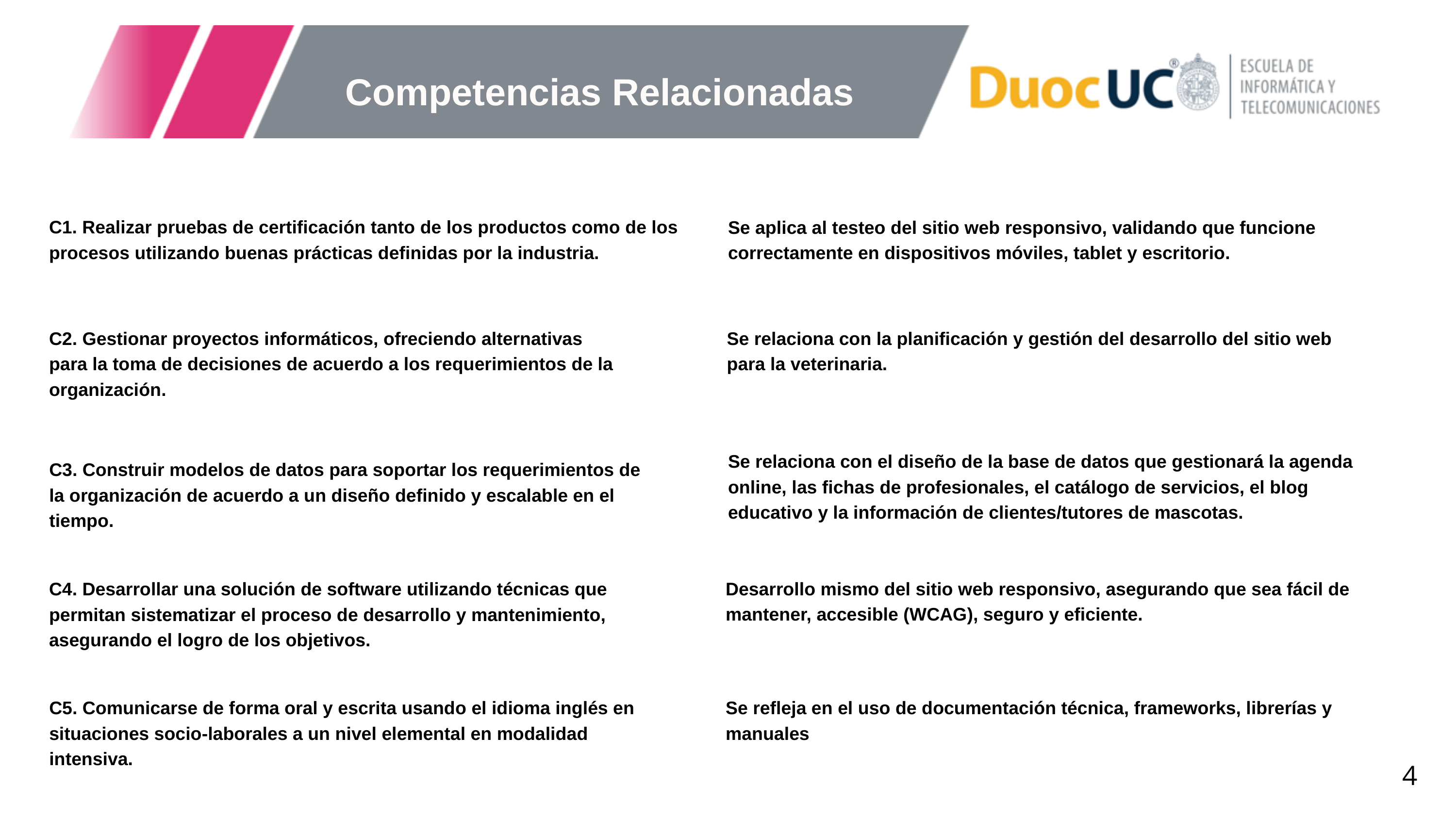

Competencias Relacionadas
C1. Realizar pruebas de certificación tanto de los productos como de los procesos utilizando buenas prácticas definidas por la industria.
Se aplica al testeo del sitio web responsivo, validando que funcione correctamente en dispositivos móviles, tablet y escritorio.
C2. Gestionar proyectos informáticos, ofreciendo alternativas para la toma de decisiones de acuerdo a los requerimientos de la organización.
Se relaciona con la planificación y gestión del desarrollo del sitio web para la veterinaria.
Se relaciona con el diseño de la base de datos que gestionará la agenda online, las fichas de profesionales, el catálogo de servicios, el blog educativo y la información de clientes/tutores de mascotas.
C3. Construir modelos de datos para soportar los requerimientos de la organización de acuerdo a un diseño definido y escalable en el tiempo.
C4. Desarrollar una solución de software utilizando técnicas que permitan sistematizar el proceso de desarrollo y mantenimiento, asegurando el logro de los objetivos.
Desarrollo mismo del sitio web responsivo, asegurando que sea fácil de mantener, accesible (WCAG), seguro y eficiente.
C5. Comunicarse de forma oral y escrita usando el idioma inglés en situaciones socio-laborales a un nivel elemental en modalidad intensiva.
Se refleja en el uso de documentación técnica, frameworks, librerías y manuales
4